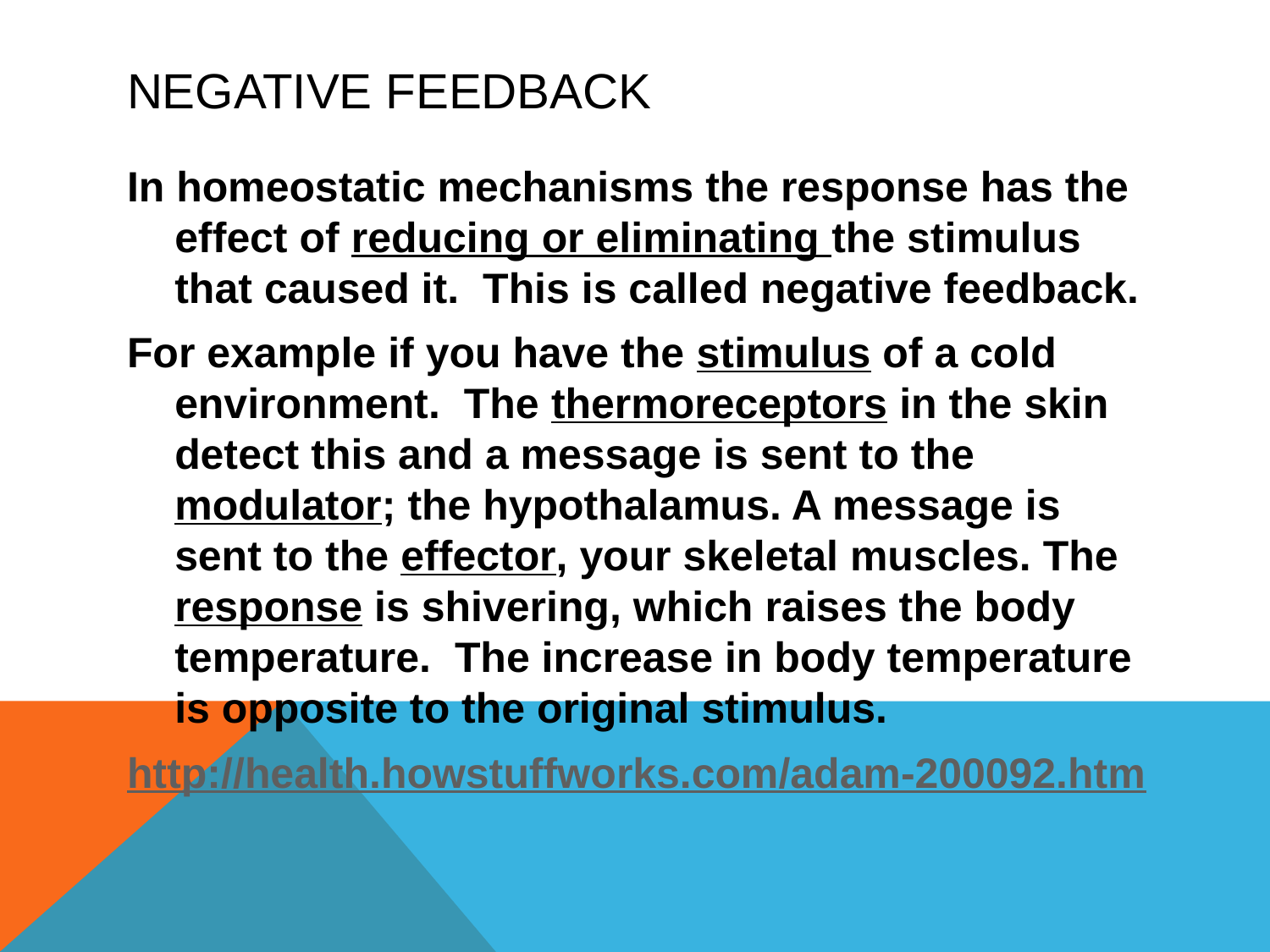

# Negative feedback
In homeostatic mechanisms the response has the effect of reducing or eliminating the stimulus that caused it.  This is called negative feedback.
For example if you have the stimulus of a cold environment.  The thermoreceptors in the skin detect this and a message is sent to the modulator; the hypothalamus. A message is sent to the effector, your skeletal muscles. The response is shivering, which raises the body temperature.  The increase in body temperature is opposite to the original stimulus.
http://health.howstuffworks.com/adam-200092.htm